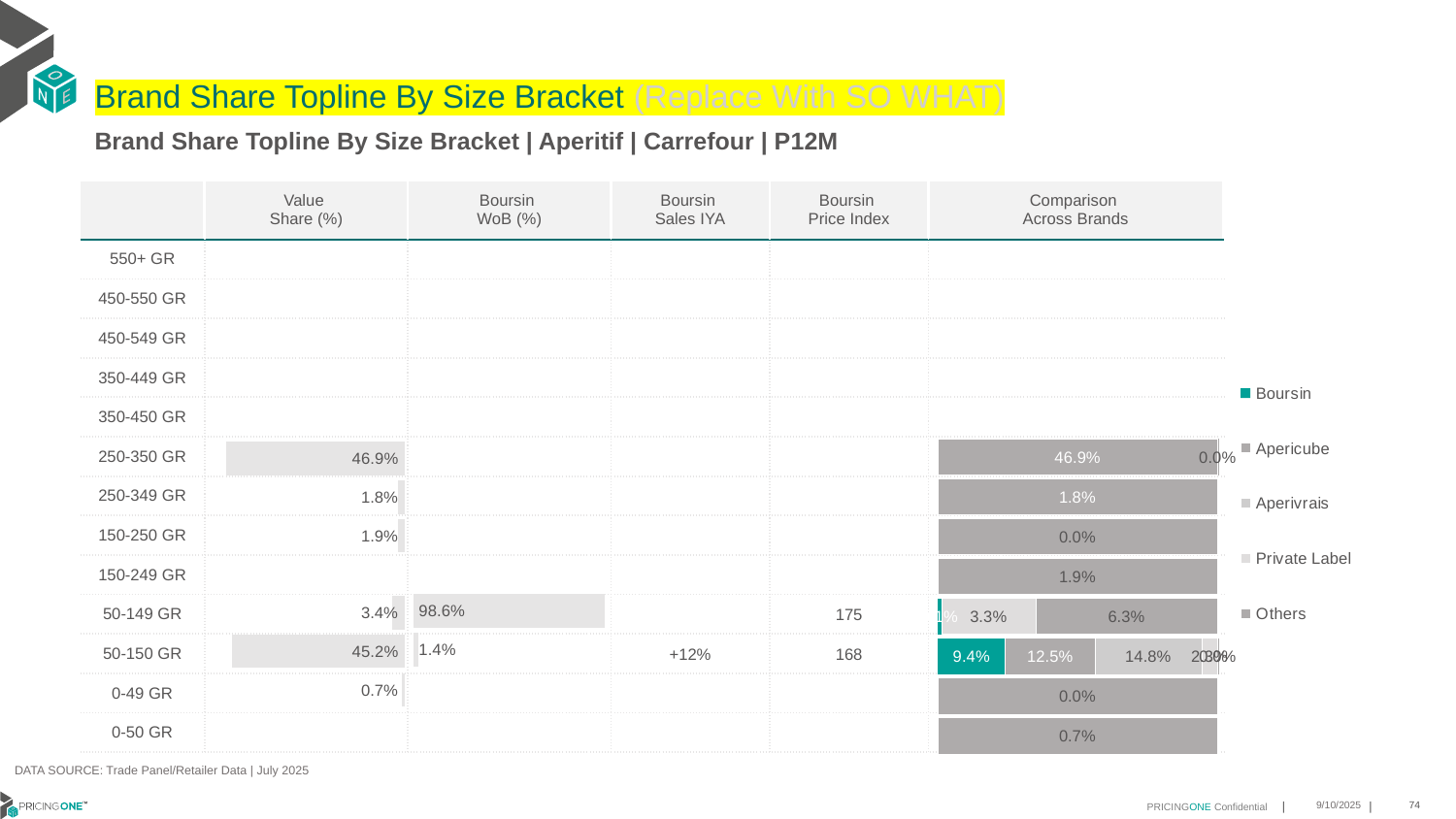

# Brand Share Topline By Size Bracket (Replace With SO WHAT)
Brand Share Topline By Size Bracket | Aperitif | Carrefour | P12M
|  | Value Share (%) | Boursin WoB (%) | Boursin Sales IYA | Boursin Price Index | Comparison Across Brands |
| --- | --- | --- | --- | --- | --- |
| 550+ GR |  |  |  |  |  |
| 450-550 GR |  |  |  |  |  |
| 450-549 GR |  |  |  |  |  |
| 350-449 GR |  |  |  |  |  |
| 350-450 GR |  |  |  |  |  |
| 250-350 GR |  |  |  |  |  |
| 250-349 GR |  |  |  |  |  |
| 150-250 GR |  |  |  |  |  |
| 150-249 GR |  |  |  |  |  |
| 50-149 GR |  |  |  | 175 |  |
| 50-150 GR |  |  | +12% | 168 |  |
| 0-49 GR |  |  |  |  |  |
| 0-50 GR |  |  |  |  |  |

### Chart

| Category | Boursin | Apericube | Aperivrais | Private Label | Others |
|---|---|---|---|---|---|
| 550+ GR | None | None | None | None | None |
| 450-550 GR | None | None | None | None | None |
| 450-549 GR | None | None | None | None | None |
| 350-449 GR | None | None | None | None | None |
| 350-450 GR | None | None | None | None | None |
| 250-350 GR | None | 0.4689919483590671 | None | None | 0.000461301494700142 |
| 250-349 GR | None | 0.017951669769388317 | None | None | None |
| 150-250 GR | None | None | None | None | 1.402116476713083e-05 |
| 150-249 GR | None | None | None | None | 0.019052357072915773 |
| 50-149 GR | 0.0013558621545661643 | None | None | 0.032708091999639796 | 0.06321374875060945 |
| 50-150 GR | 0.0938323508989468 | 0.12455267116511508 | 0.14785212182777938 | 0.022552629619006927 | 5.484293229947853e-06 |
| 0-49 GR | None | None | None | None | 3.0267089995466923e-06 |
| 0-50 GR | None | None | None | None | 0.007452714721268428 |

### Chart

| Category | Value Share |
|---|---|
|  | None |

### Chart

| Category | Brand WoB % |
|---|---|
|  | None |
DATA SOURCE: Trade Panel/Retailer Data | July 2025

9/10/2025
74